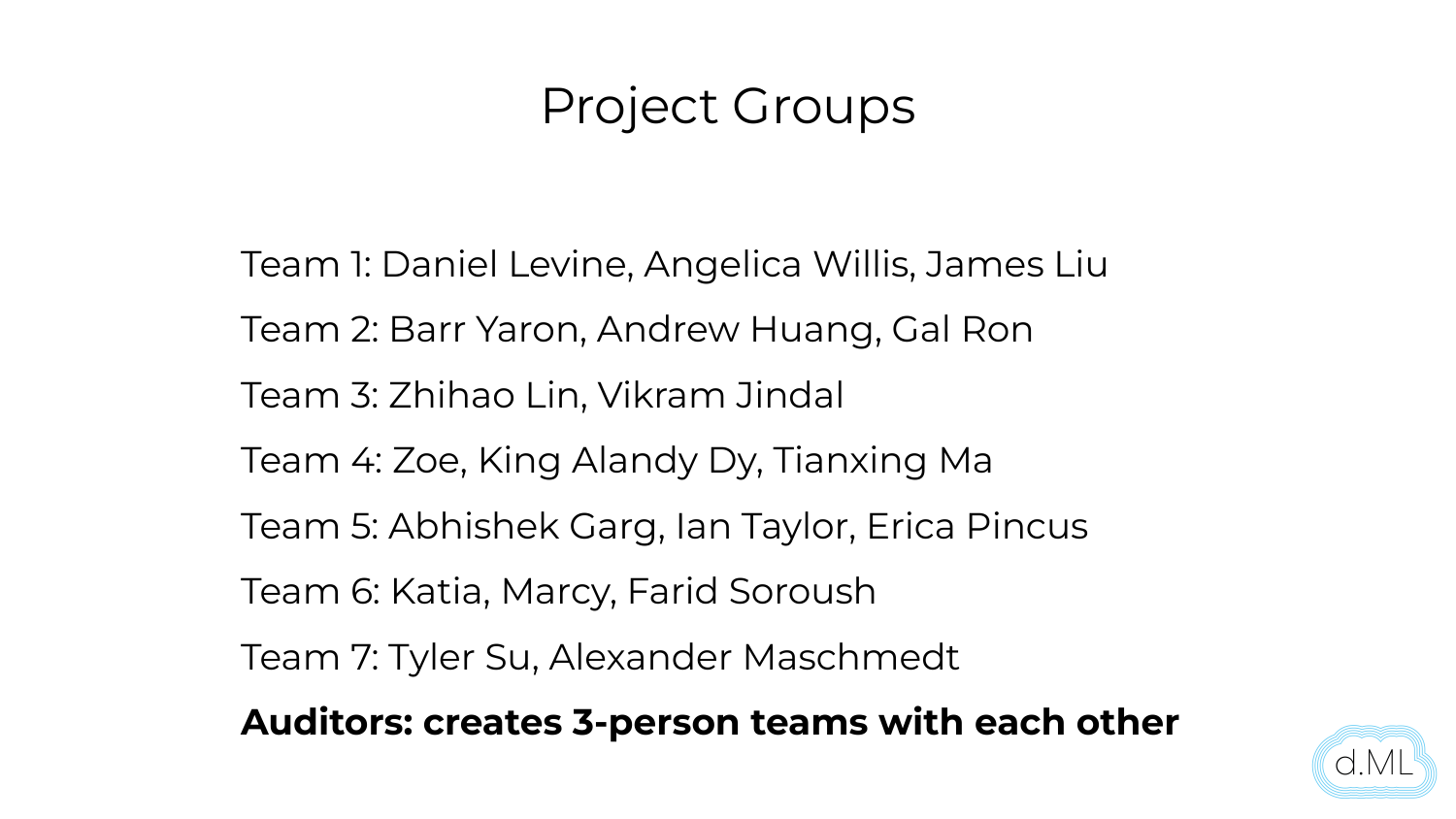

Project Groups
Team 1: Daniel Levine, Angelica Willis, James Liu
Team 2: Barr Yaron, Andrew Huang, Gal Ron
Team 3: Zhihao Lin, Vikram Jindal
Team 4: Zoe, King Alandy Dy, Tianxing Ma
Team 5: Abhishek Garg, Ian Taylor, Erica Pincus
Team 6: Katia, Marcy, Farid Soroush
Team 7: Tyler Su, Alexander Maschmedt
Auditors: creates 3-person teams with each other